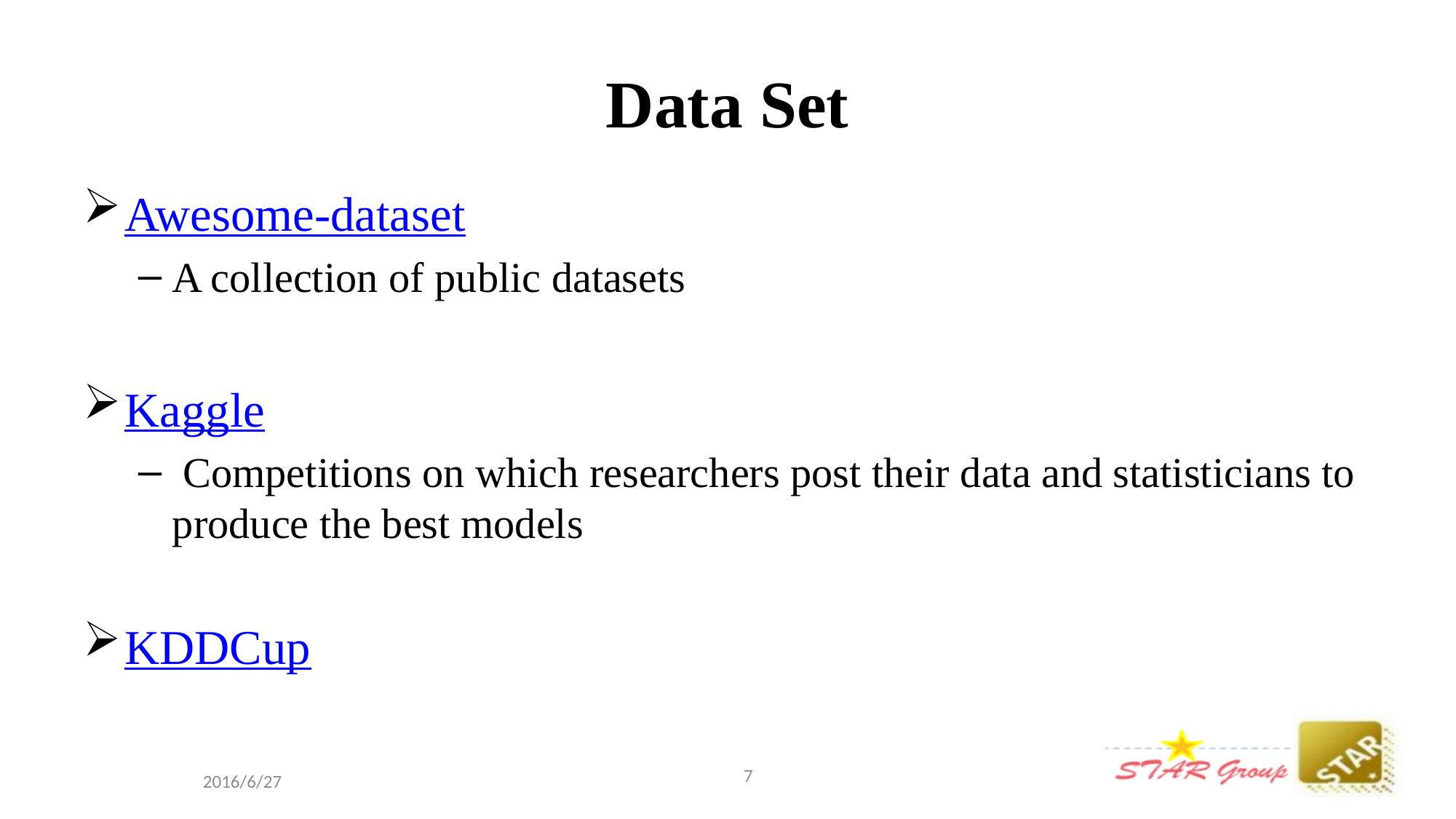

# Data Set
Awesome-dataset
A collection of public datasets

Kaggle
 Competitions on which researchers post their data and statisticians to produce the best models

KDDCup
7
2016/6/27